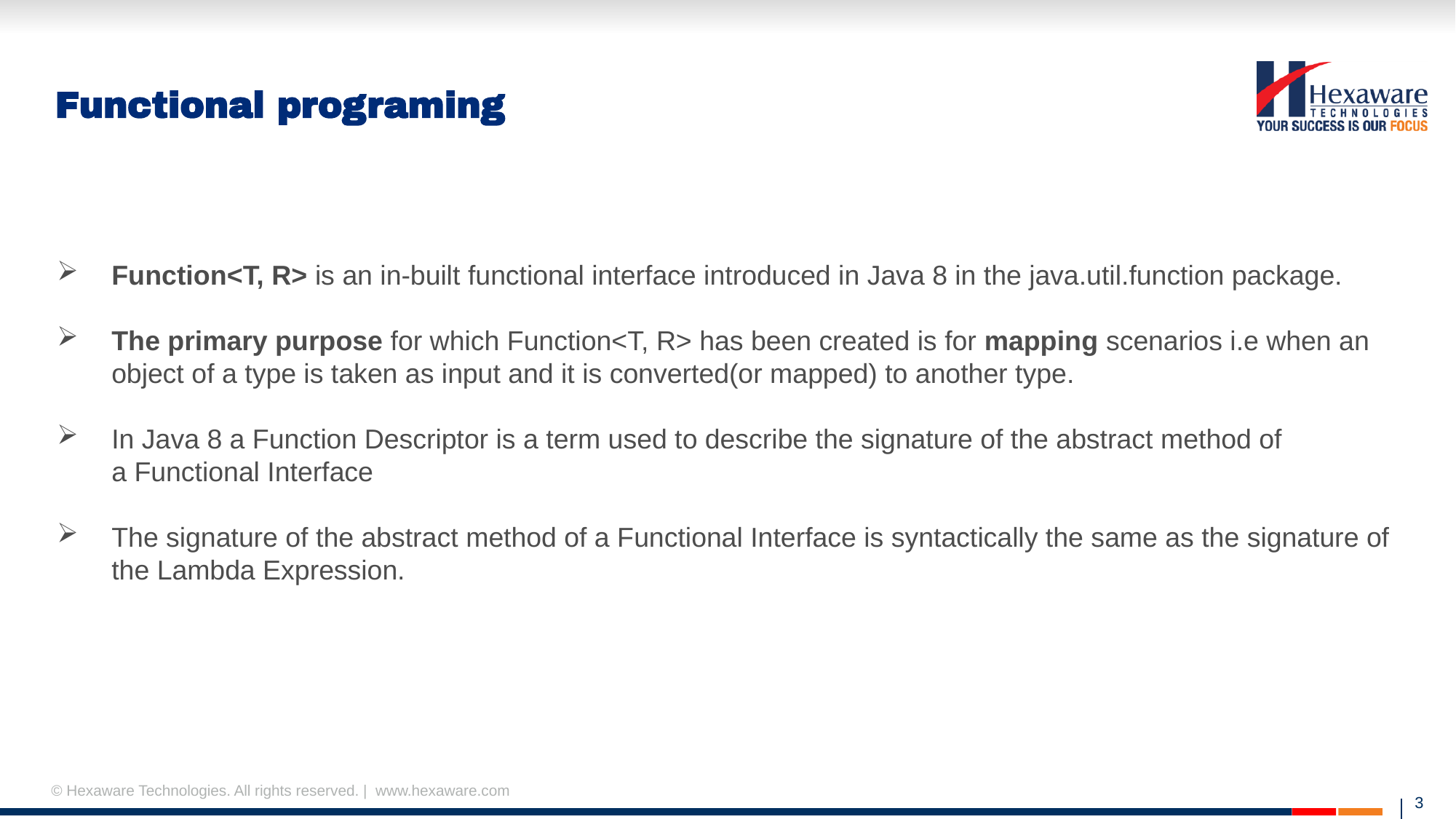

# Functional programing

Function<T, R> is an in-built functional interface introduced in Java 8 in the java.util.function package.

The primary purpose for which Function<T, R> has been created is for mapping scenarios i.e when an object of a type is taken as input and it is converted(or mapped) to another type.

In Java 8 a Function Descriptor is a term used to describe the signature of the abstract method of a Functional Interface

The signature of the abstract method of a Functional Interface is syntactically the same as the signature of the Lambda Expression.